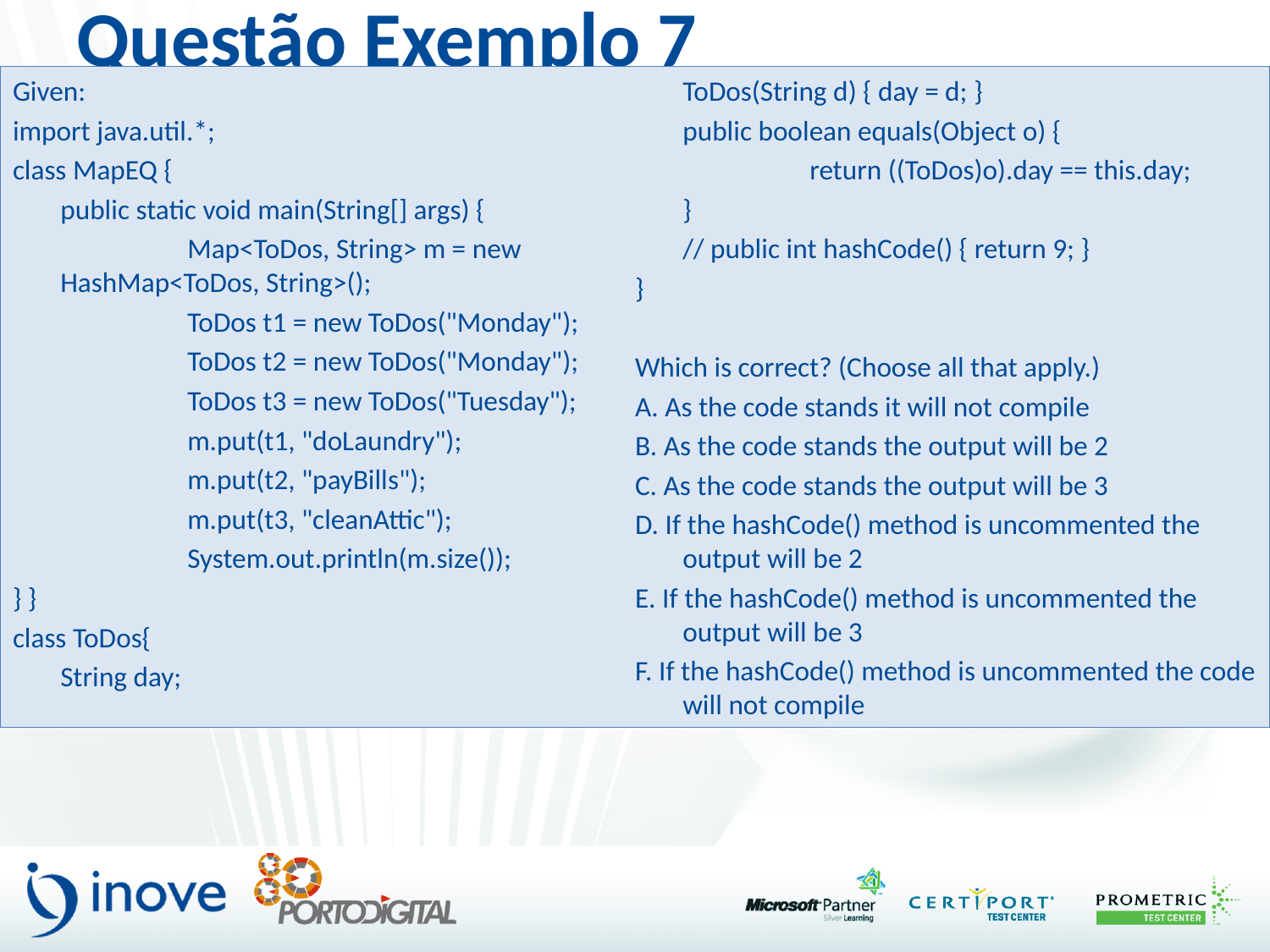

# Questão Exemplo 7
Given:
import java.util.*;
class MapEQ {
	public static void main(String[] args) {
		Map<ToDos, String> m = new HashMap<ToDos, String>();
		ToDos t1 = new ToDos("Monday");
		ToDos t2 = new ToDos("Monday");
		ToDos t3 = new ToDos("Tuesday");
		m.put(t1, "doLaundry");
		m.put(t2, "payBills");
		m.put(t3, "cleanAttic");
		System.out.println(m.size());
} }
class ToDos{
	String day;
	ToDos(String d) { day = d; }
	public boolean equals(Object o) {
		return ((ToDos)o).day == this.day;
	}
	// public int hashCode() { return 9; }
}

Which is correct? (Choose all that apply.)
A. As the code stands it will not compile
B. As the code stands the output will be 2
C. As the code stands the output will be 3
D. If the hashCode() method is uncommented the output will be 2
E. If the hashCode() method is uncommented the output will be 3
F. If the hashCode() method is uncommented the code will not compile